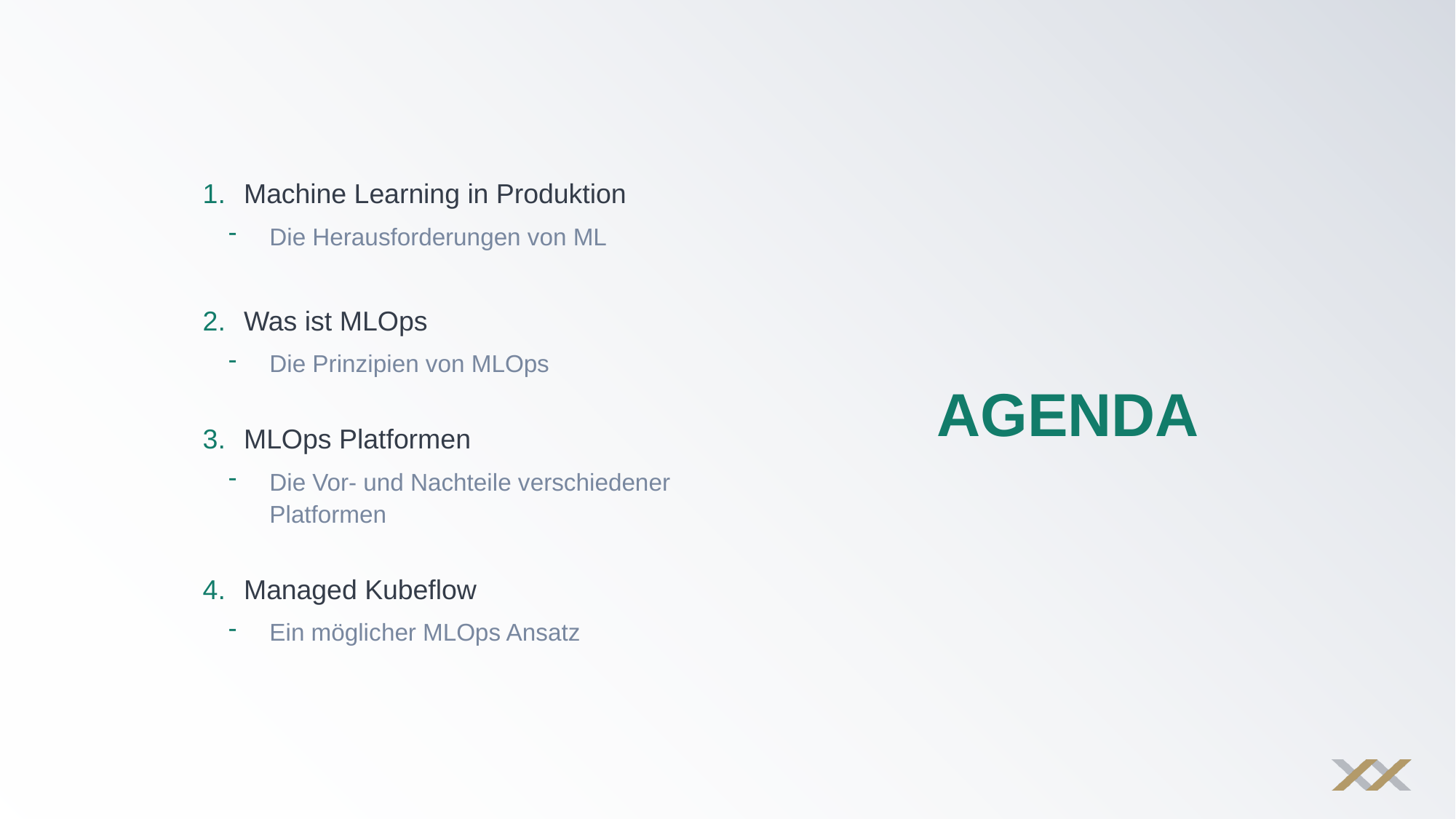

Machine Learning in Produktion
Die Herausforderungen von ML

Was ist MLOps
Die Prinzipien von MLOps
MLOps Platformen
Die Vor- und Nachteile verschiedener Platformen
Managed Kubeflow
Ein möglicher MLOps Ansatz
AGENDA